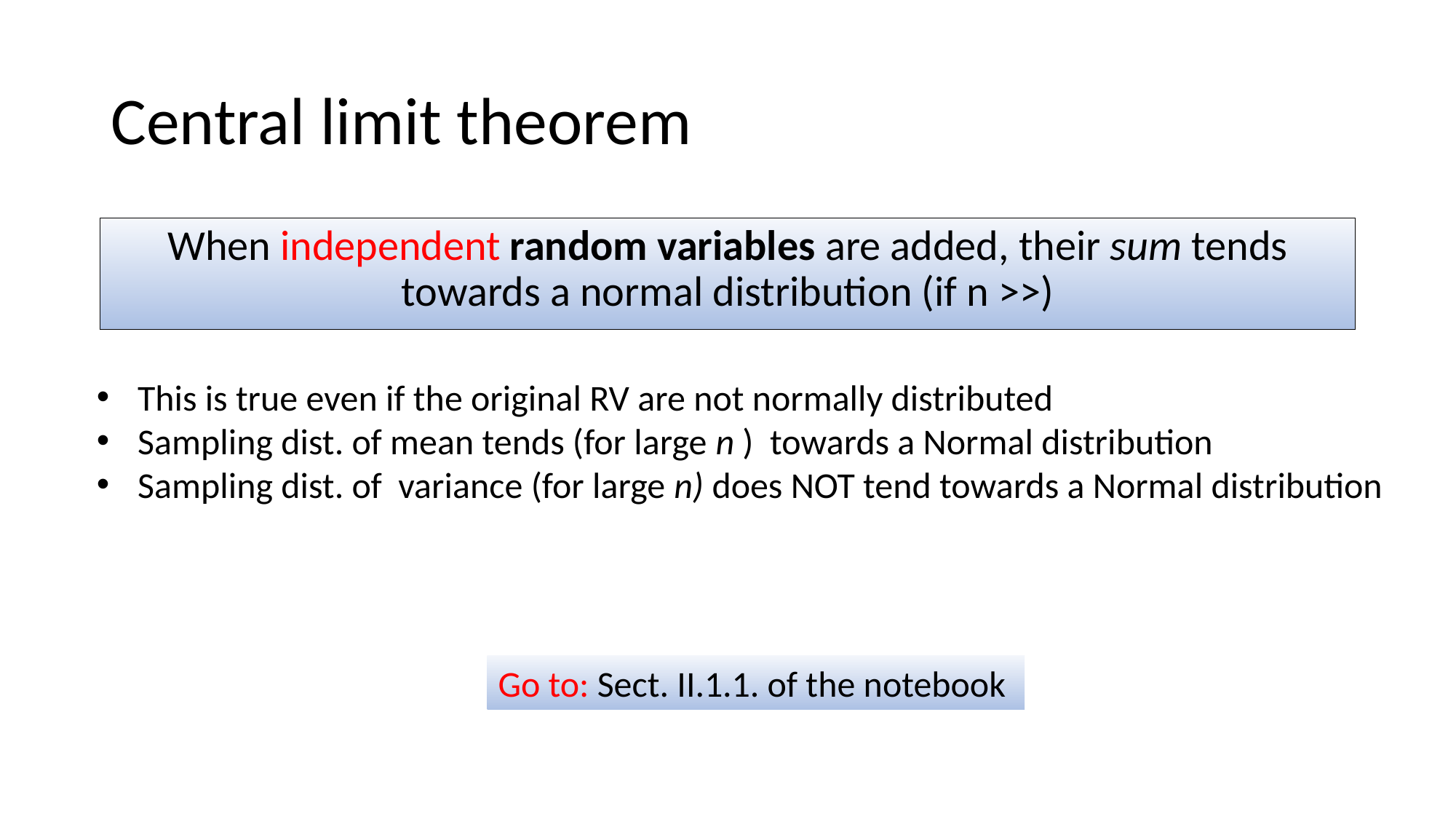

# Central limit theorem
When independent random variables are added, their sum tends towards a normal distribution (if n >>)
This is true even if the original RV are not normally distributed
Sampling dist. of mean tends (for large n )  towards a Normal distribution
Sampling dist. of  variance (for large n) does NOT tend towards a Normal distribution
Go to: Sect. II.1.1. of the notebook